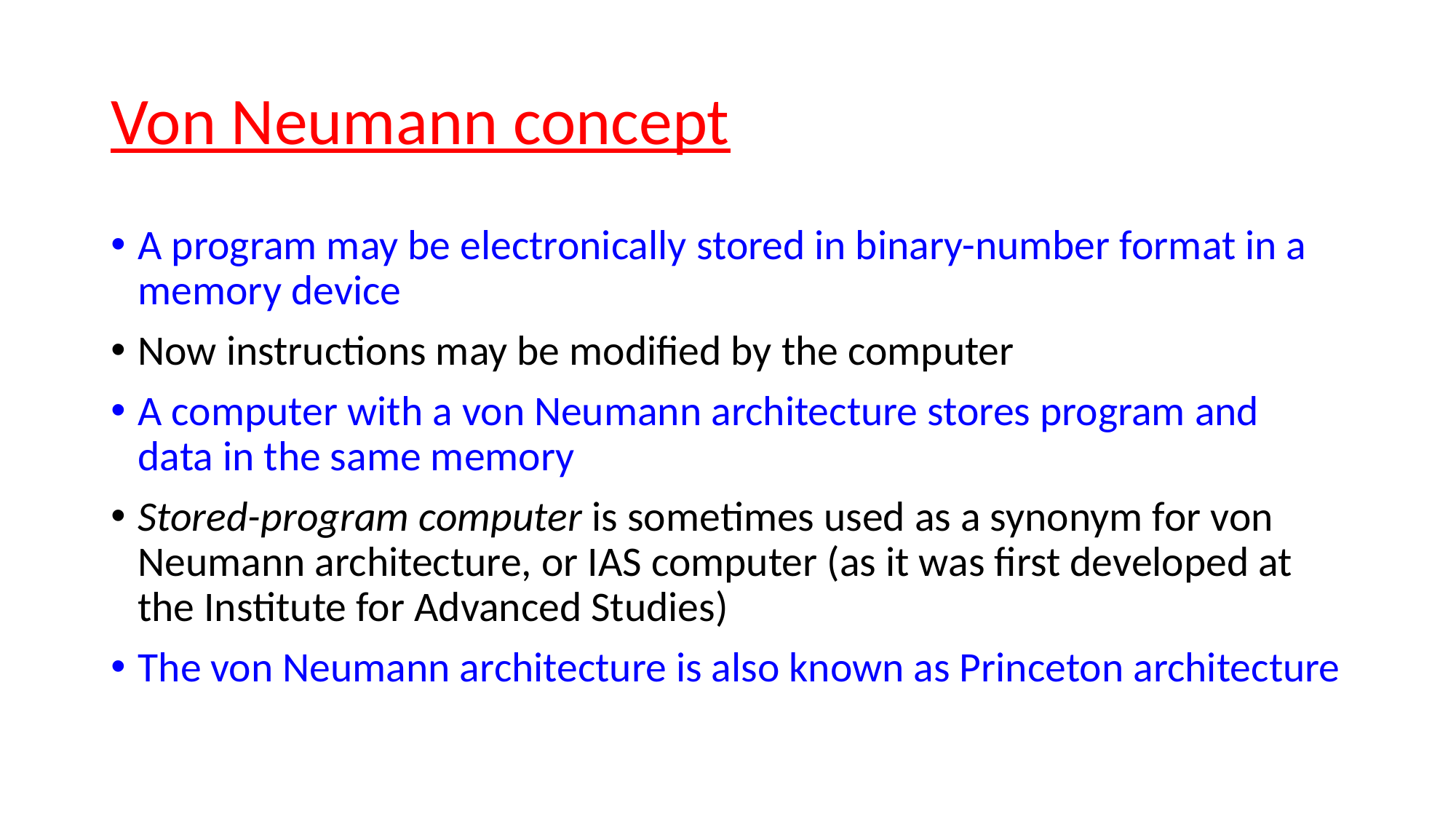

# Von Neumann concept
A program may be electronically stored in binary-number format in a memory device
Now instructions may be modified by the computer
A computer with a von Neumann architecture stores program and data in the same memory
Stored-program computer is sometimes used as a synonym for von Neumann architecture, or IAS computer (as it was first developed at the Institute for Advanced Studies)
The von Neumann architecture is also known as Princeton architecture